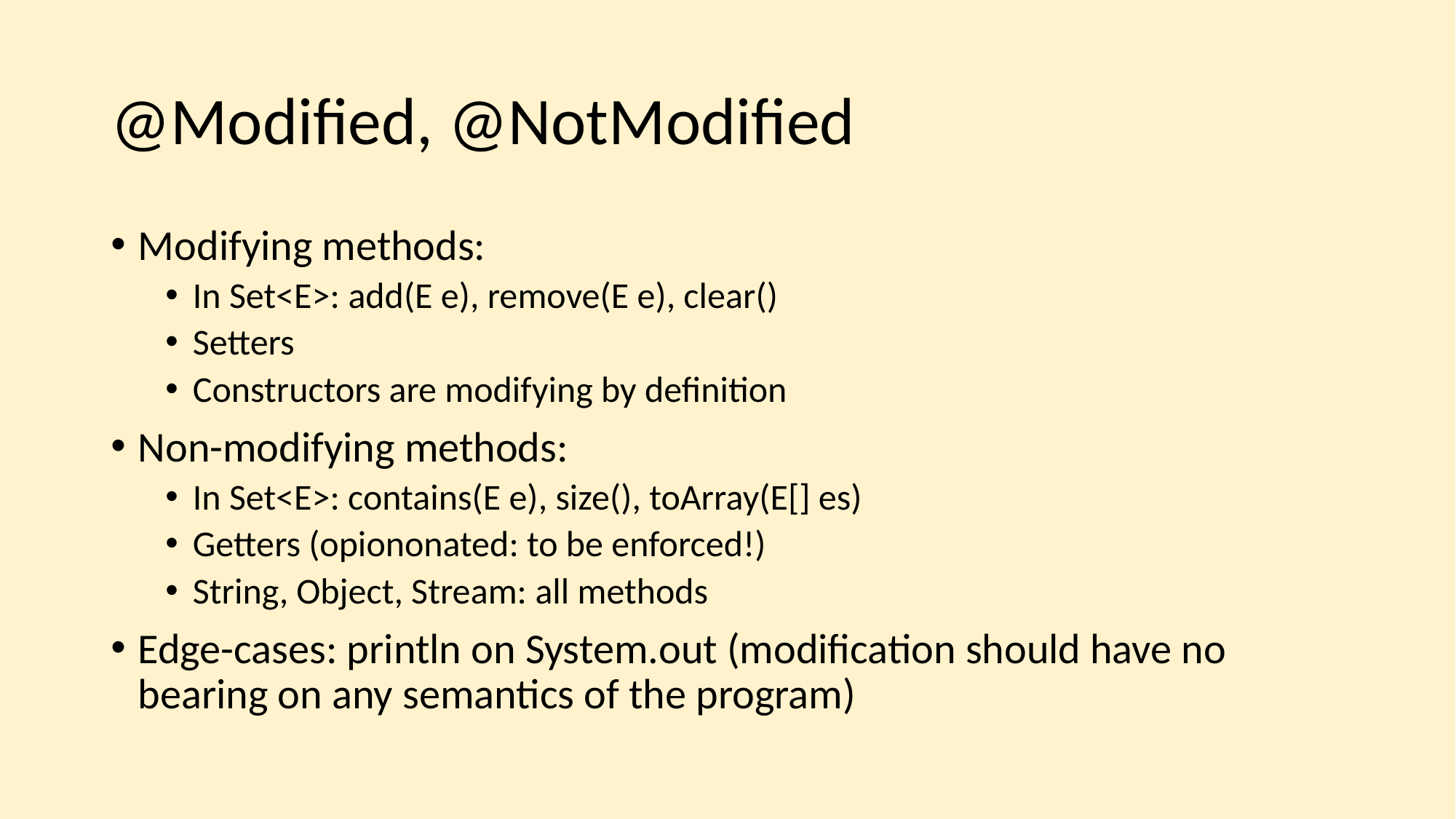

# @Modified, @NotModified
Modifying methods:
In Set<E>: add(E e), remove(E e), clear()
Setters
Constructors are modifying by definition
Non-modifying methods:
In Set<E>: contains(E e), size(), toArray(E[] es)
Getters (opiononated: to be enforced!)
String, Object, Stream: all methods
Edge-cases: println on System.out (modification should have no bearing on any semantics of the program)